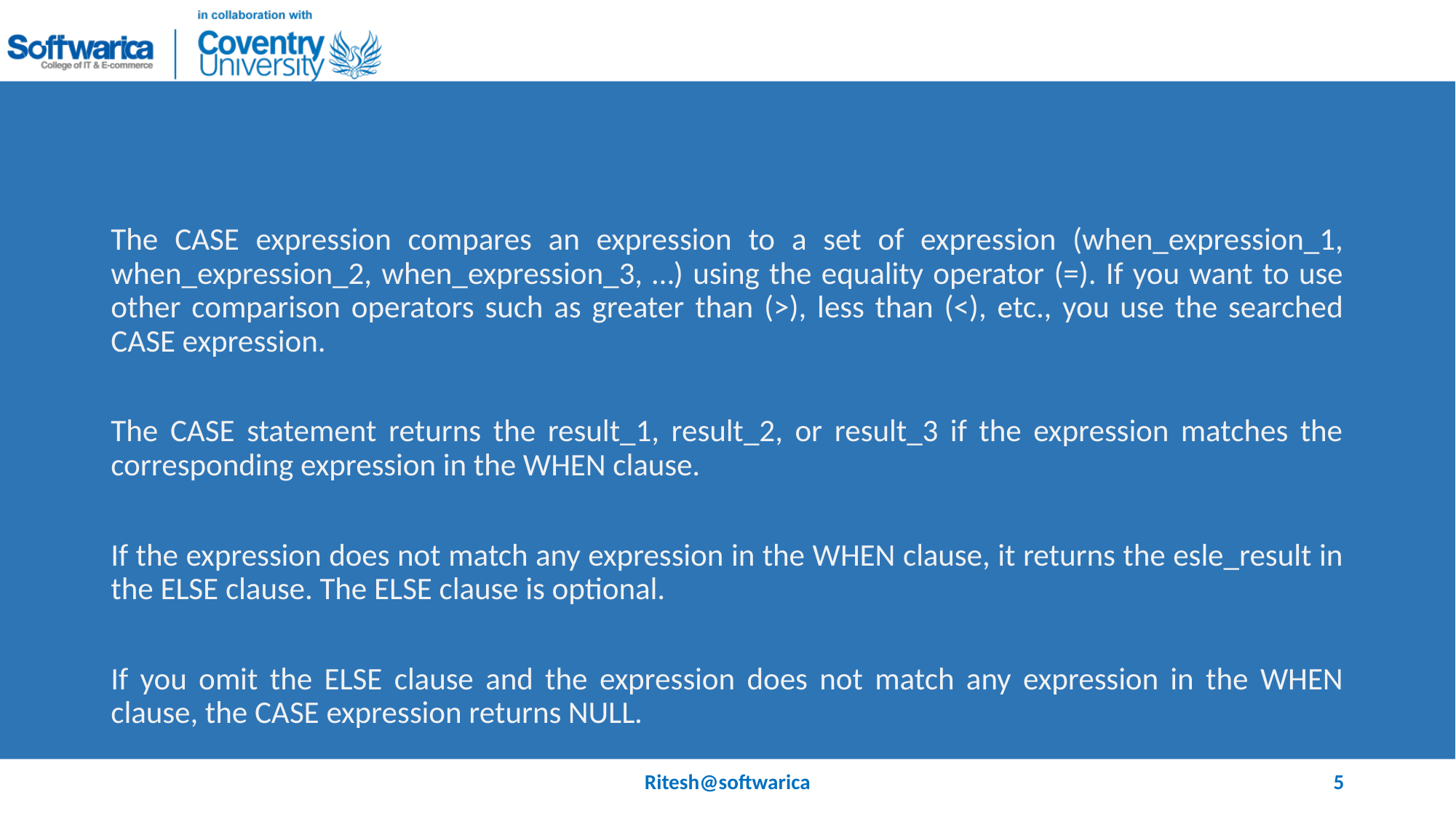

#
The CASE expression compares an expression to a set of expression (when_expression_1, when_expression_2, when_expression_3, …) using the equality operator (=). If you want to use other comparison operators such as greater than (>), less than (<), etc., you use the searched CASE expression.

The CASE statement returns the result_1, result_2, or result_3 if the expression matches the corresponding expression in the WHEN clause.

If the expression does not match any expression in the WHEN clause, it returns the esle_result in the ELSE clause. The ELSE clause is optional.

If you omit the ELSE clause and the expression does not match any expression in the WHEN clause, the CASE expression returns NULL.
Ritesh@softwarica
5